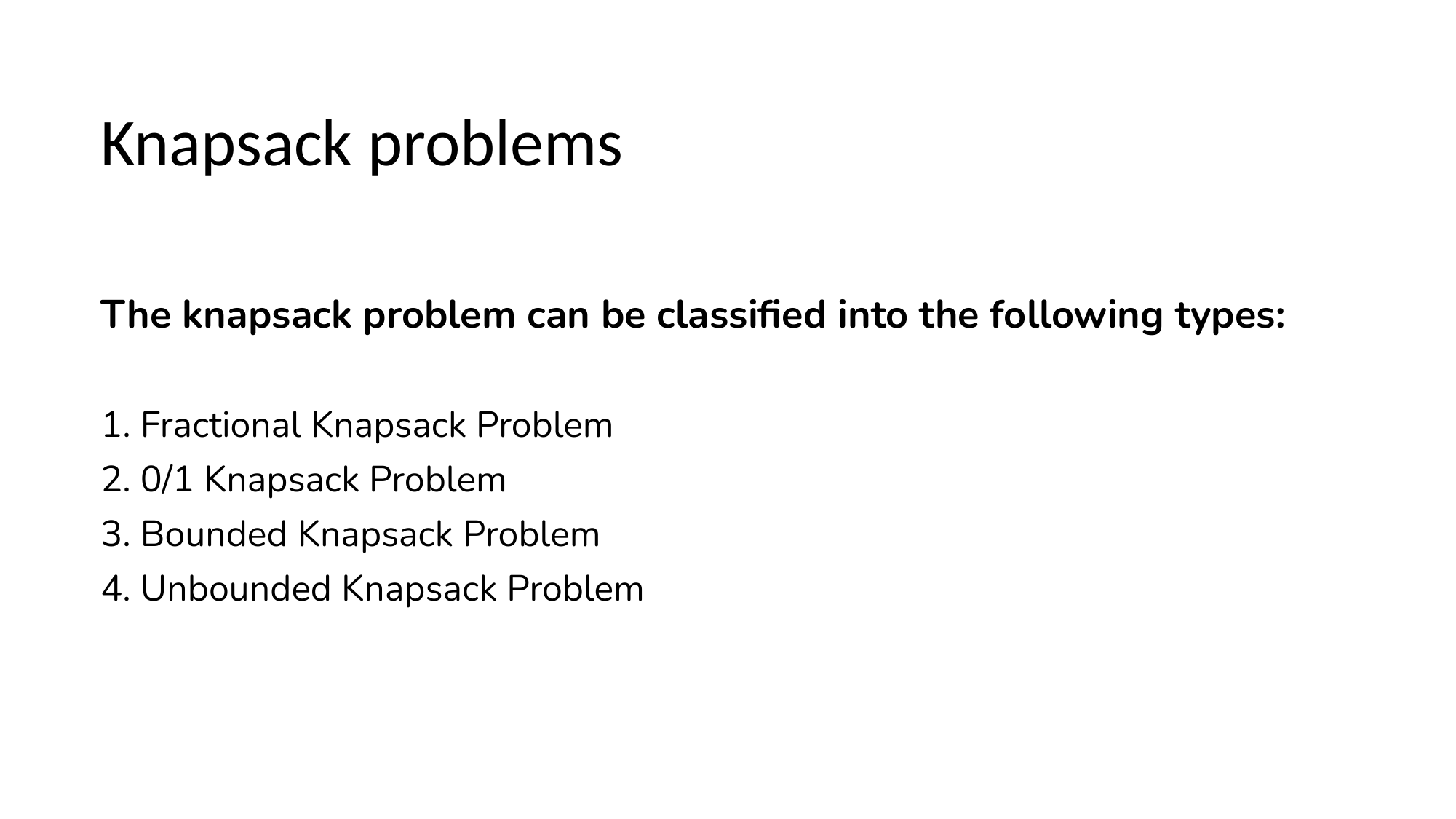

# Knapsack problems
The knapsack problem can be classified into the following types:

 Fractional Knapsack Problem
 0/1 Knapsack Problem
 Bounded Knapsack Problem
 Unbounded Knapsack Problem